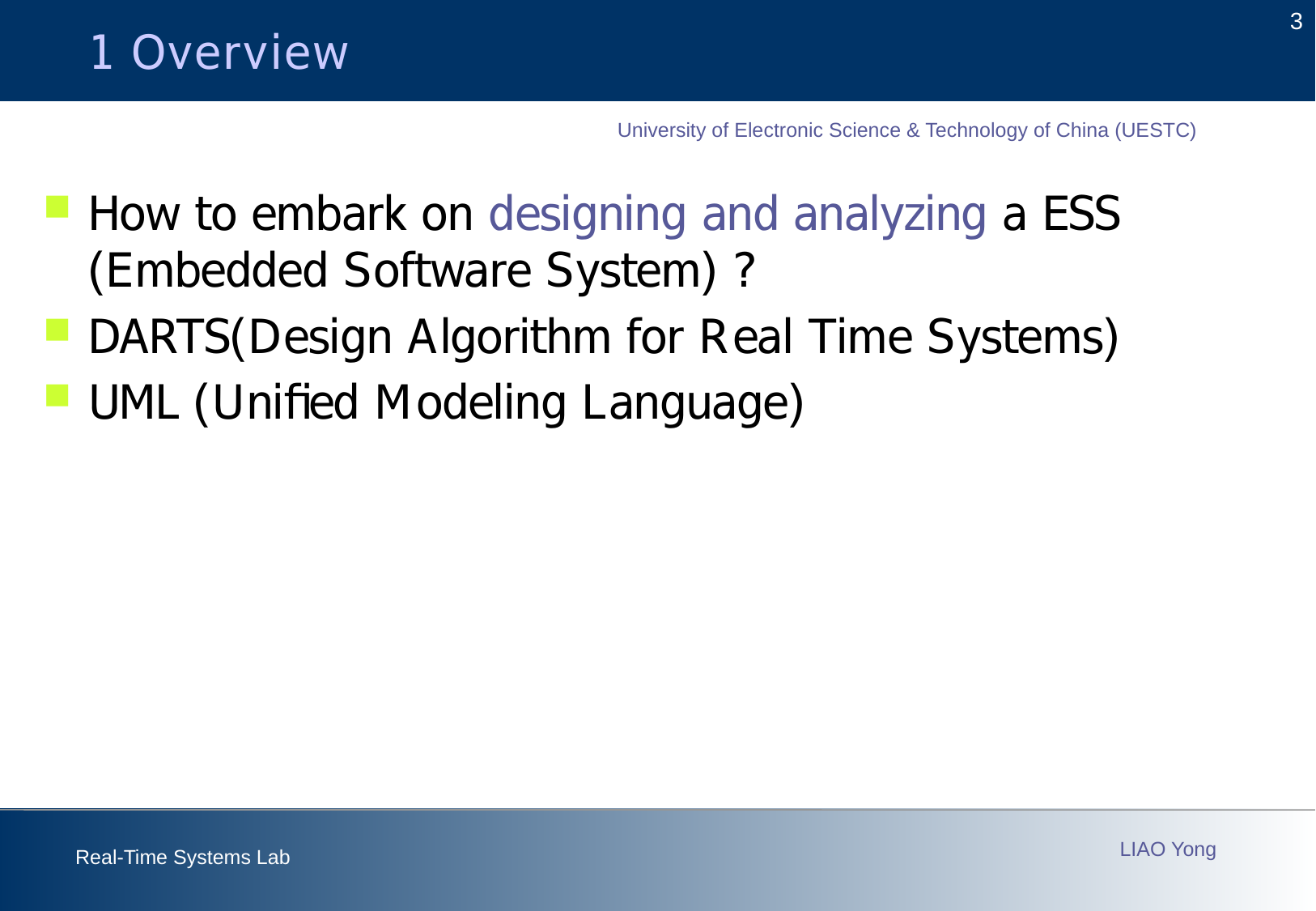

# 1 Overview

How to embark on designing and analyzing a ESS (Embedded Software System) ?
DARTS(Design Algorithm for Real Time Systems)
UML (Unified Modeling Language)